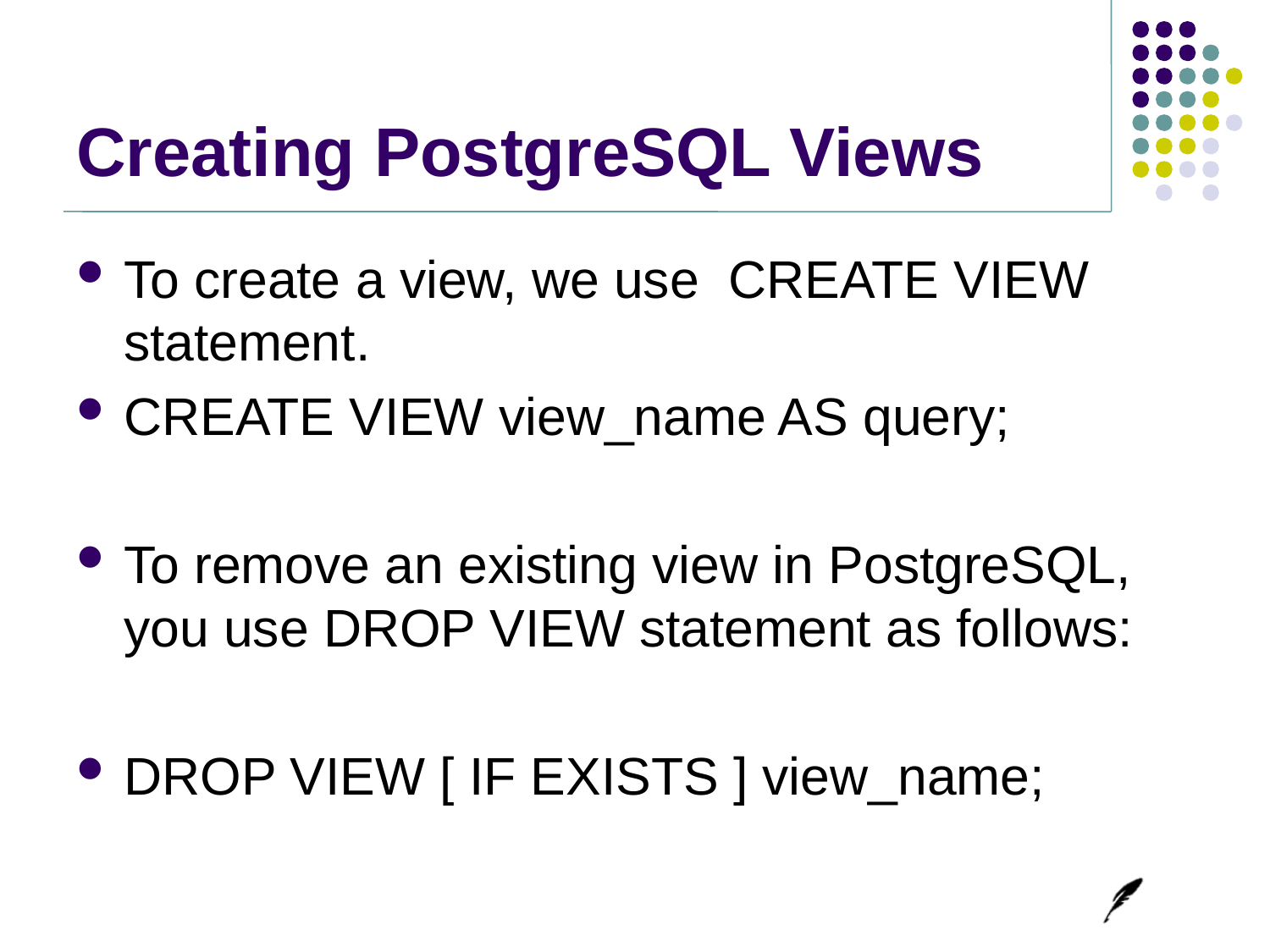

# Creating PostgreSQL Views
To create a view, we use  CREATE VIEW statement.
CREATE VIEW view_name AS query;

To remove an existing view in PostgreSQL, you use DROP VIEW statement as follows:

DROP VIEW [ IF EXISTS ] view_name;